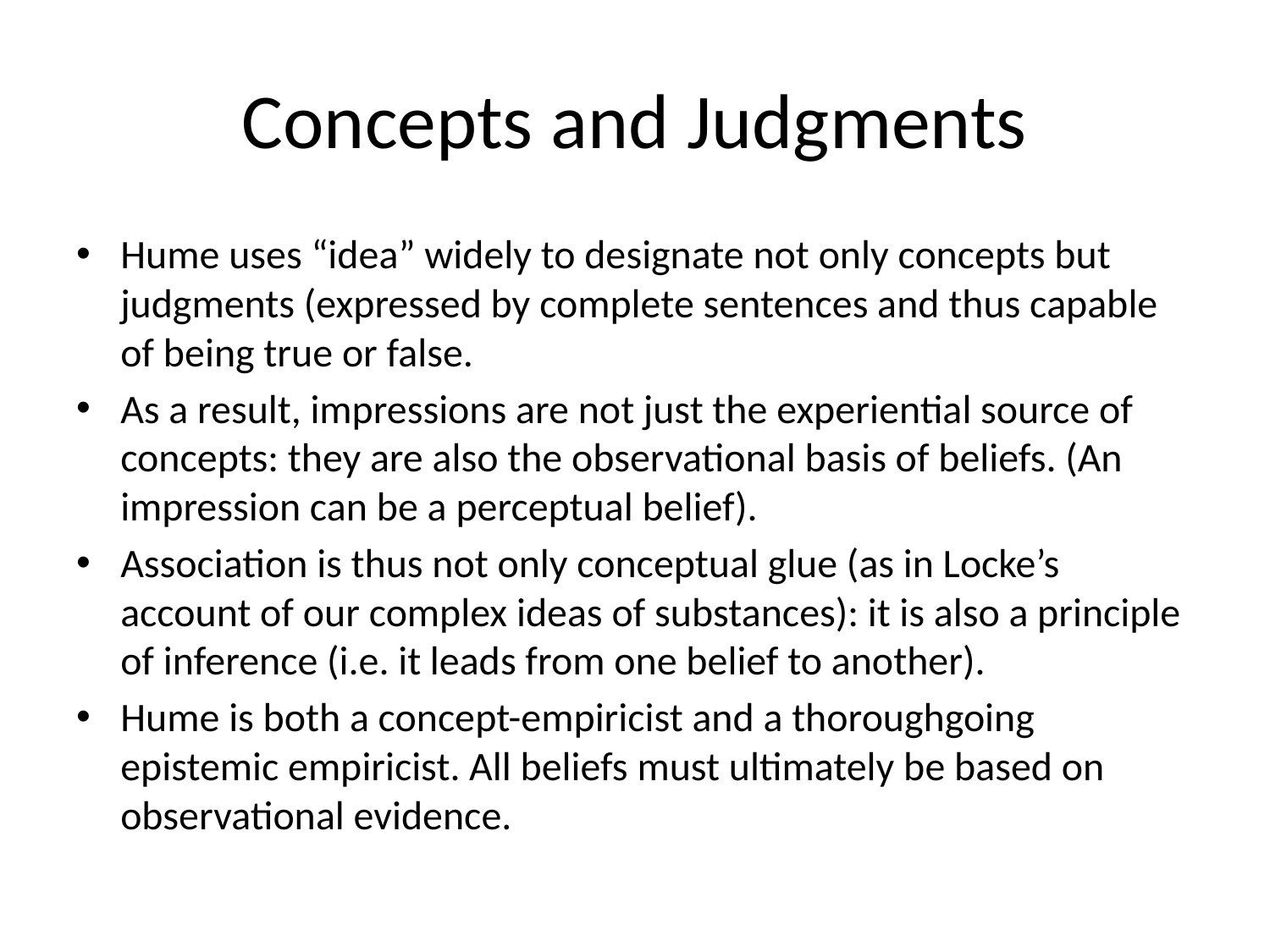

# Concepts and Judgments
Hume uses “idea” widely to designate not only concepts but judgments (expressed by complete sentences and thus capable of being true or false.
As a result, impressions are not just the experiential source of concepts: they are also the observational basis of beliefs. (An impression can be a perceptual belief).
Association is thus not only conceptual glue (as in Locke’s account of our complex ideas of substances): it is also a principle of inference (i.e. it leads from one belief to another).
Hume is both a concept-empiricist and a thoroughgoing epistemic empiricist. All beliefs must ultimately be based on observational evidence.